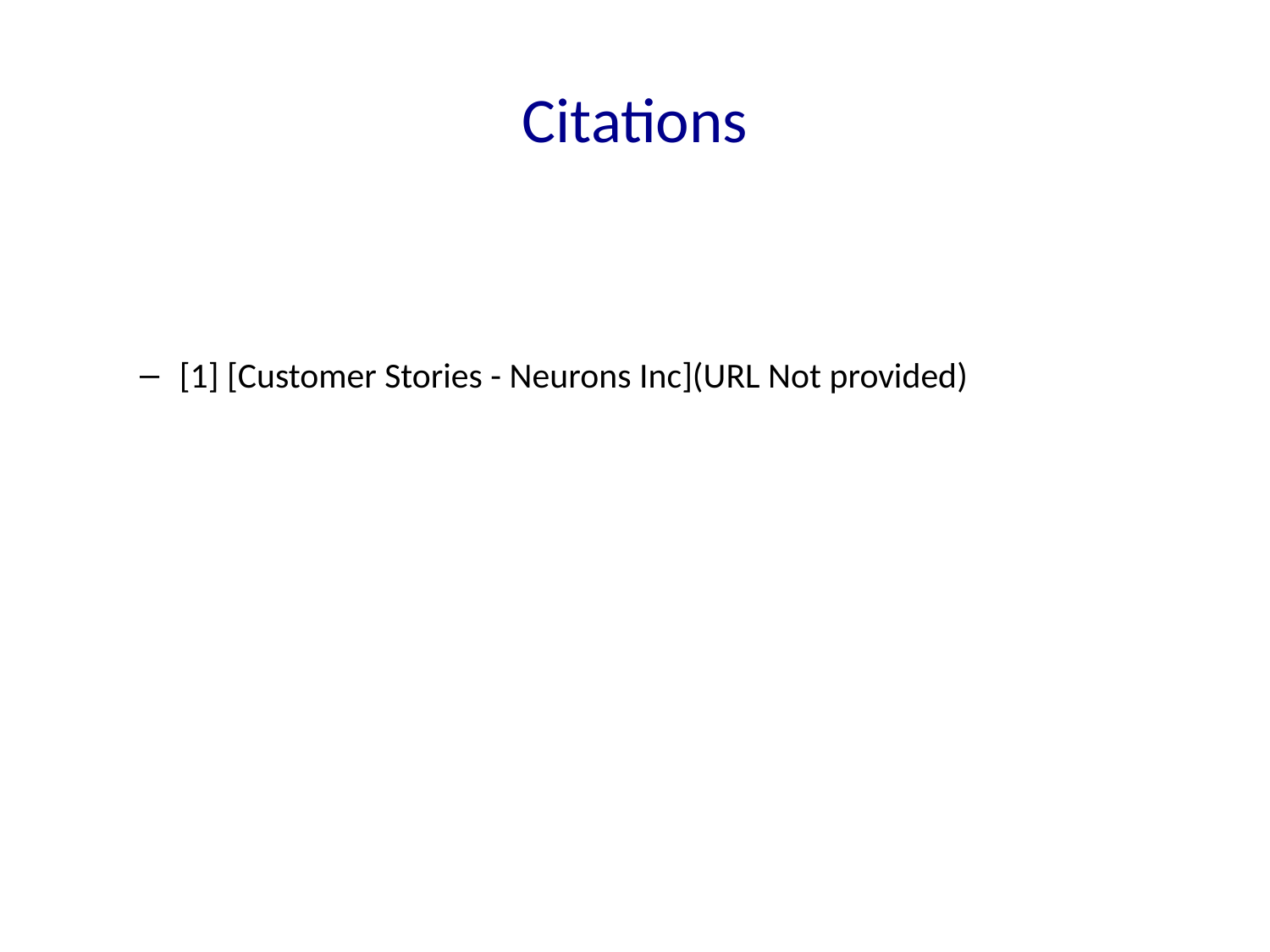

# Citations

[1] [Customer Stories - Neurons Inc](URL Not provided)